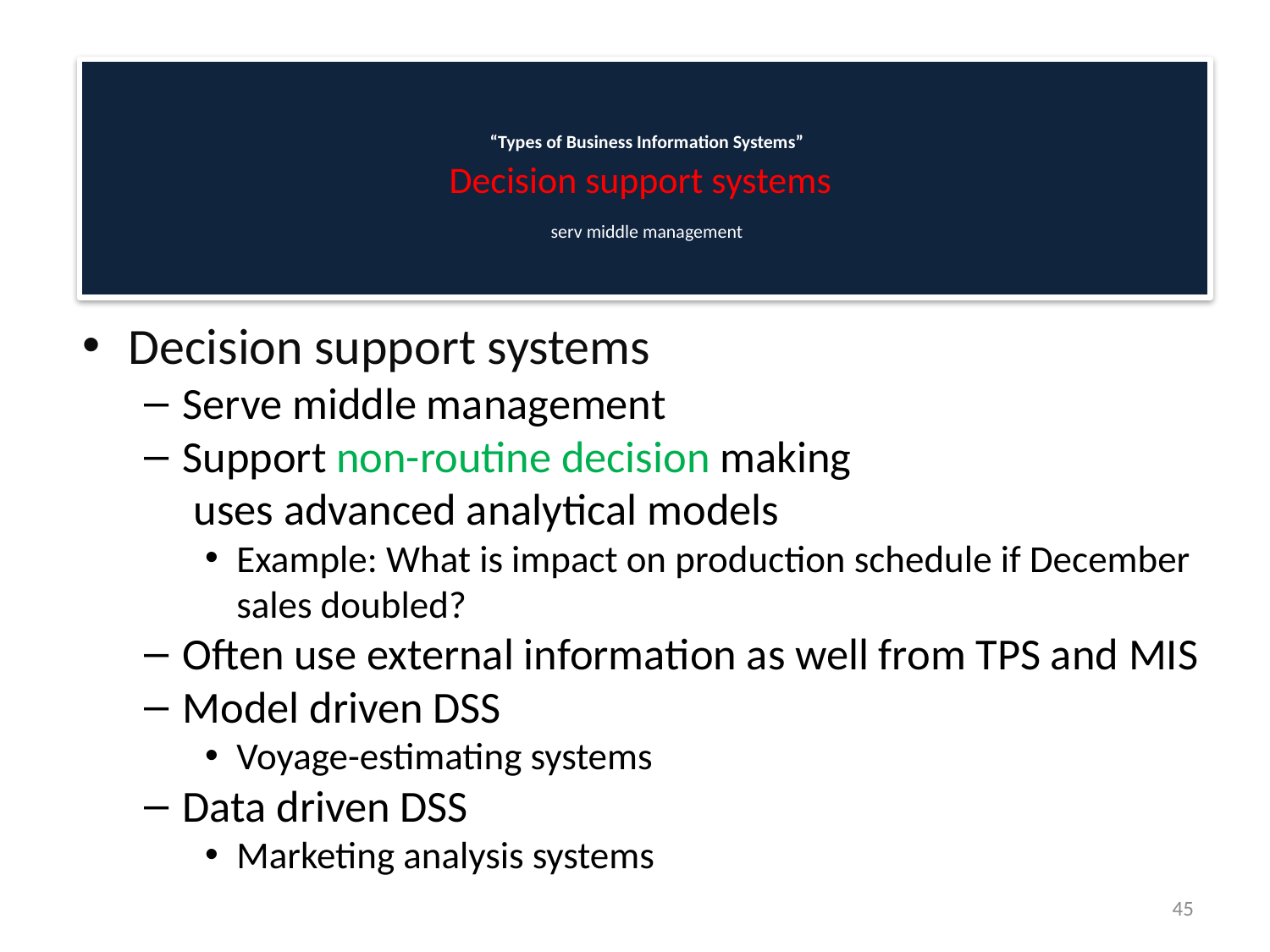

# “Types of Business Information Systems” Decision support systems serv middle management
Decision support systems
Serve middle management
Support non-routine decision making
     uses advanced analytical models
Example: What is impact on production schedule if December sales doubled?
Often use external information as well from TPS and MIS
Model driven DSS
Voyage-estimating systems
Data driven DSS
Marketing analysis systems
45